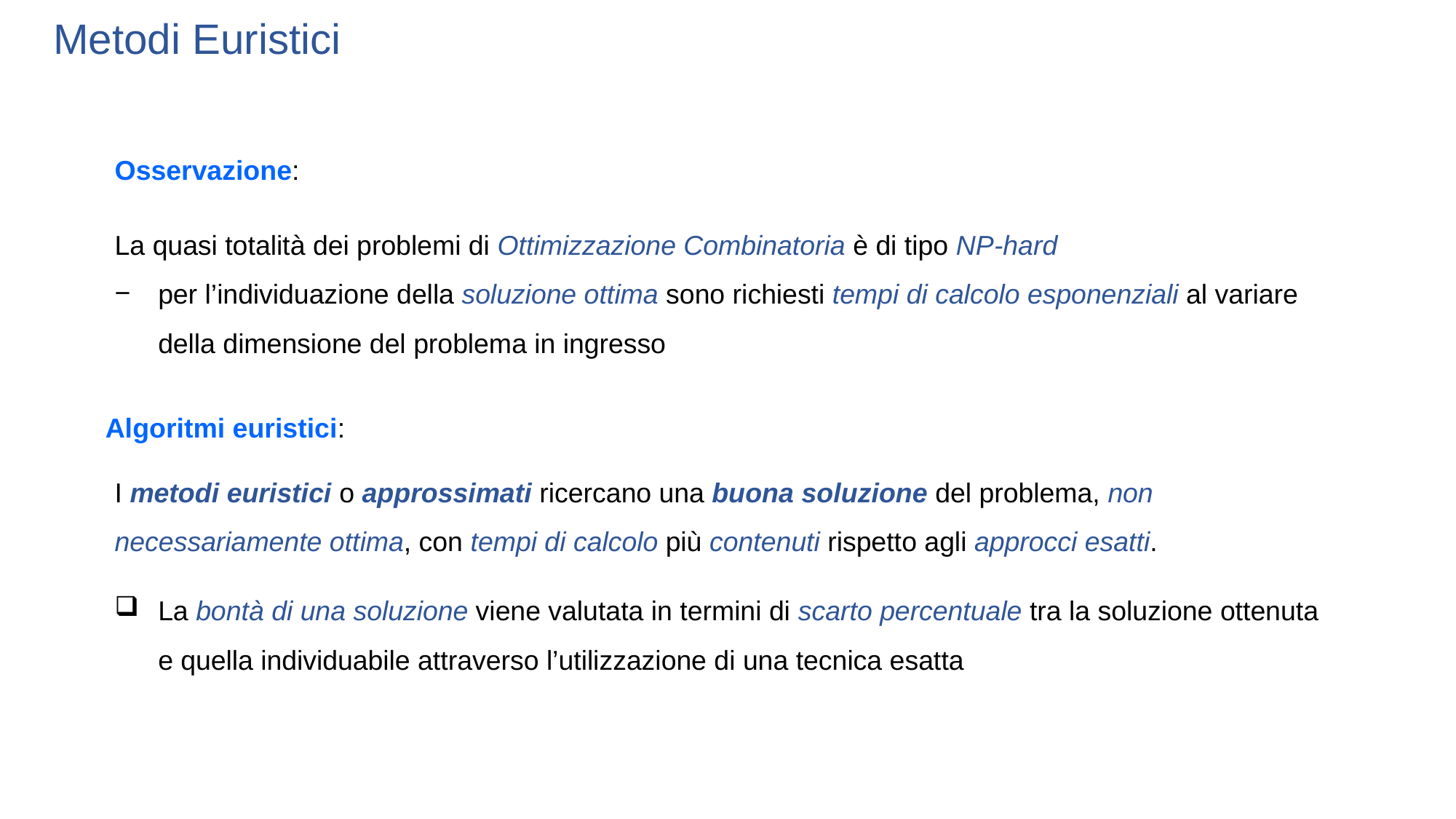

Metodi Euristici
Osservazione:
La quasi totalità dei problemi di Ottimizzazione Combinatoria è di tipo NP-hard
per l’individuazione della soluzione ottima sono richiesti tempi di calcolo esponenziali al variare della dimensione del problema in ingresso
Algoritmi euristici:
I metodi euristici o approssimati ricercano una buona soluzione del problema, non necessariamente ottima, con tempi di calcolo più contenuti rispetto agli approcci esatti.
La bontà di una soluzione viene valutata in termini di scarto percentuale tra la soluzione ottenuta e quella individuabile attraverso l’utilizzazione di una tecnica esatta